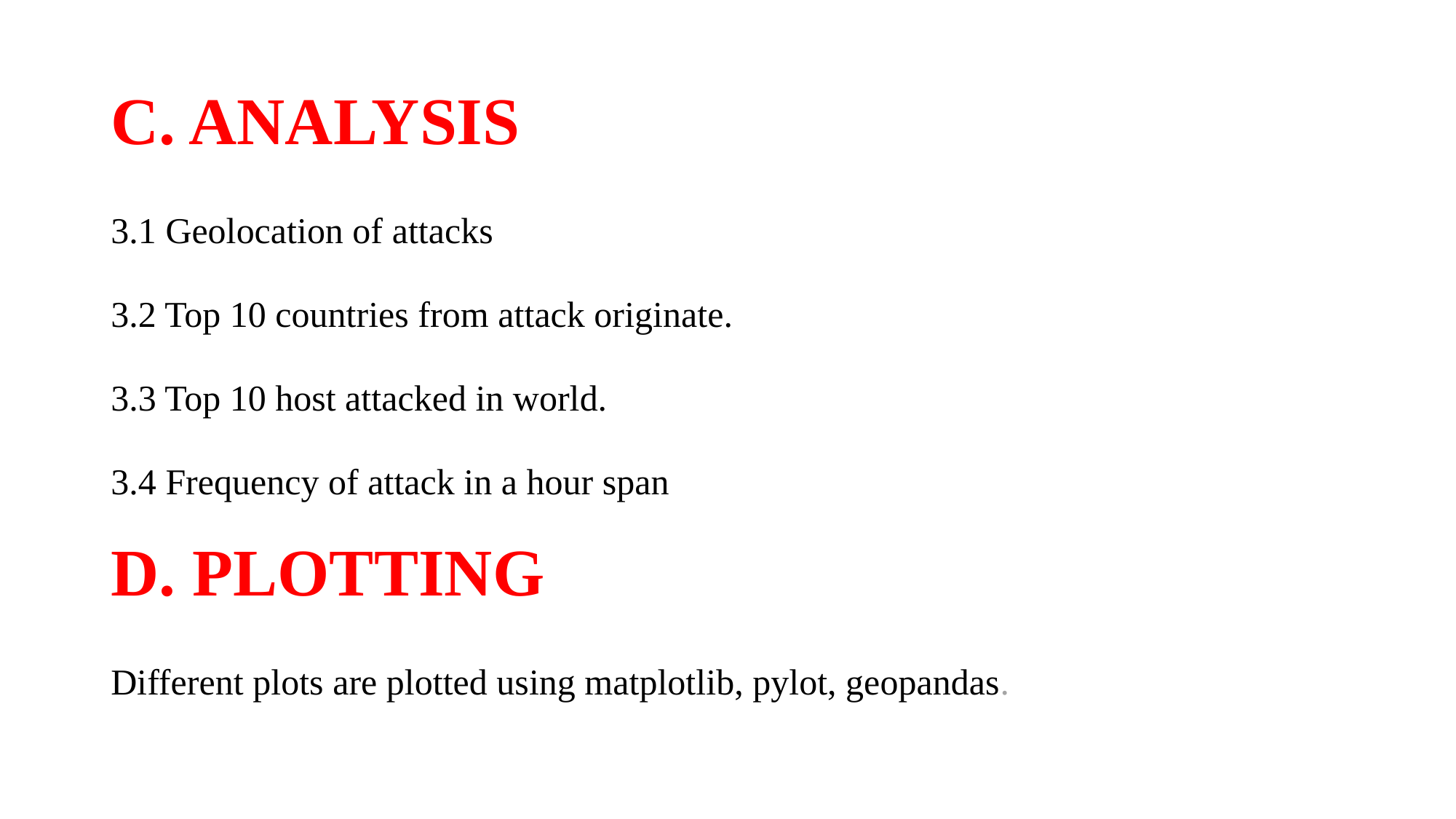

# C. ANALYSIS
3.1 Geolocation of attacks
3.2 Top 10 countries from attack originate.
3.3 Top 10 host attacked in world.
3.4 Frequency of attack in a hour span

D. PLOTTING
Different plots are plotted using matplotlib, pylot, geopandas.